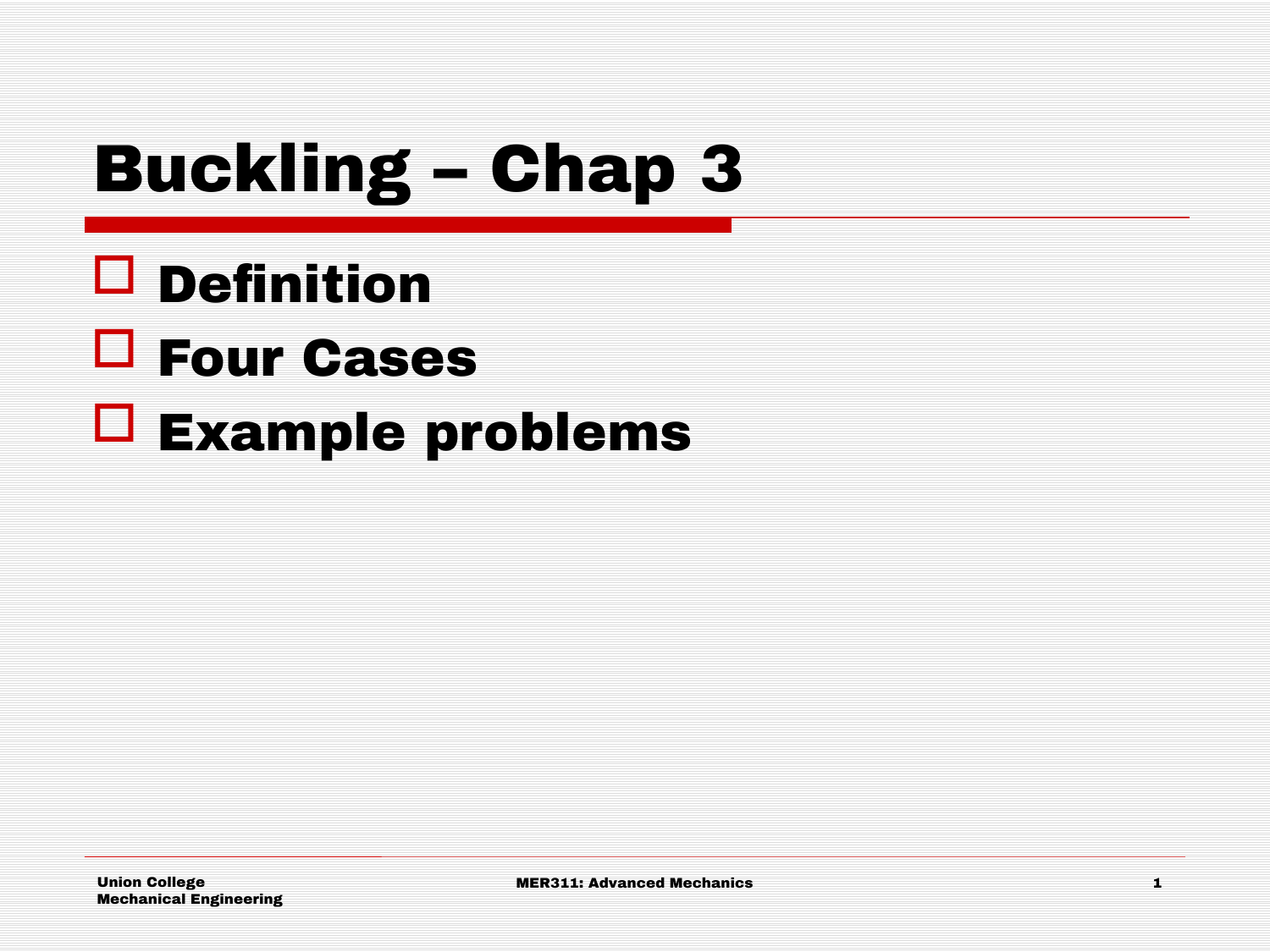

# Buckling – Chap 3
Definition
Four Cases
Example problems
MER311: Advanced Mechanics
1